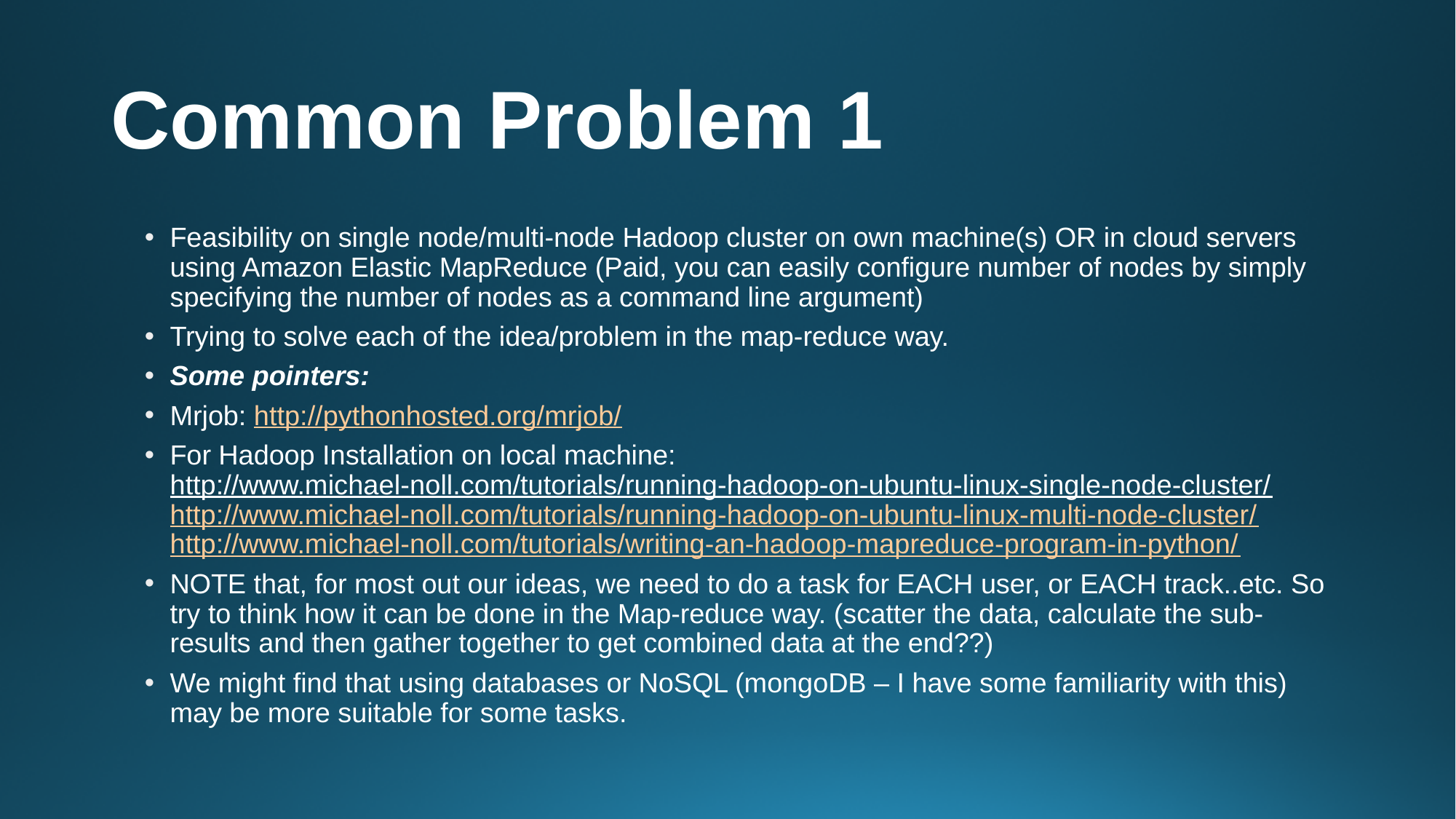

# Common Problem 1
Feasibility on single node/multi-node Hadoop cluster on own machine(s) OR in cloud servers using Amazon Elastic MapReduce (Paid, you can easily configure number of nodes by simply specifying the number of nodes as a command line argument)
Trying to solve each of the idea/problem in the map-reduce way.
Some pointers:
Mrjob: http://pythonhosted.org/mrjob/
For Hadoop Installation on local machine:
http://www.michael-noll.com/tutorials/running-hadoop-on-ubuntu-linux-single-node-cluster/
http://www.michael-noll.com/tutorials/running-hadoop-on-ubuntu-linux-multi-node-cluster/
http://www.michael-noll.com/tutorials/writing-an-hadoop-mapreduce-program-in-python/
NOTE that, for most out our ideas, we need to do a task for EACH user, or EACH track..etc. So try to think how it can be done in the Map-reduce way. (scatter the data, calculate the sub-results and then gather together to get combined data at the end??)
We might find that using databases or NoSQL (mongoDB – I have some familiarity with this) may be more suitable for some tasks.